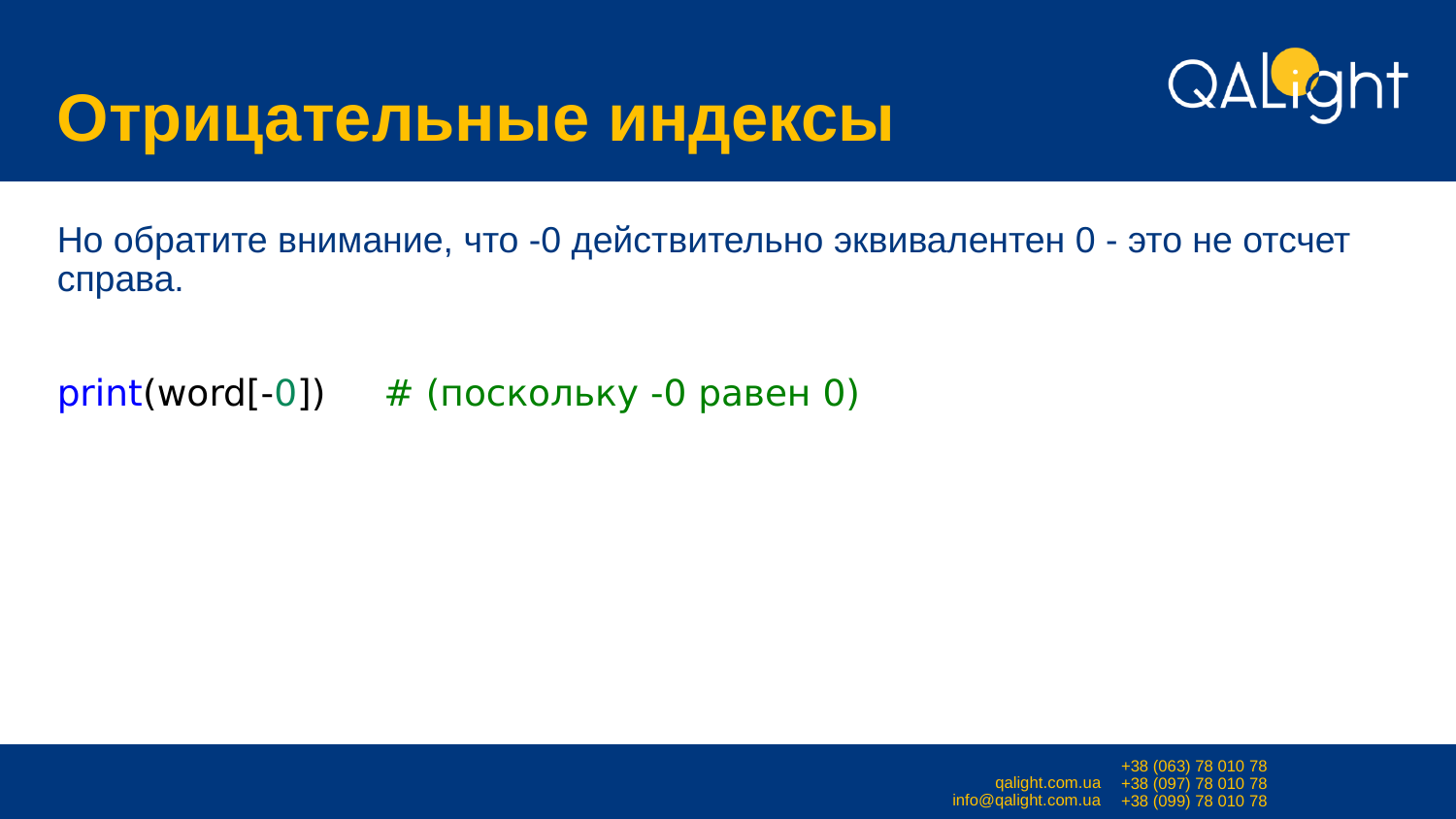

# Отрицательные индексы
Но обратите внимание, что -0 действительно эквивалентен 0 - это не отсчет справа.

print(word[-0])     # (поскольку -0 равен 0)